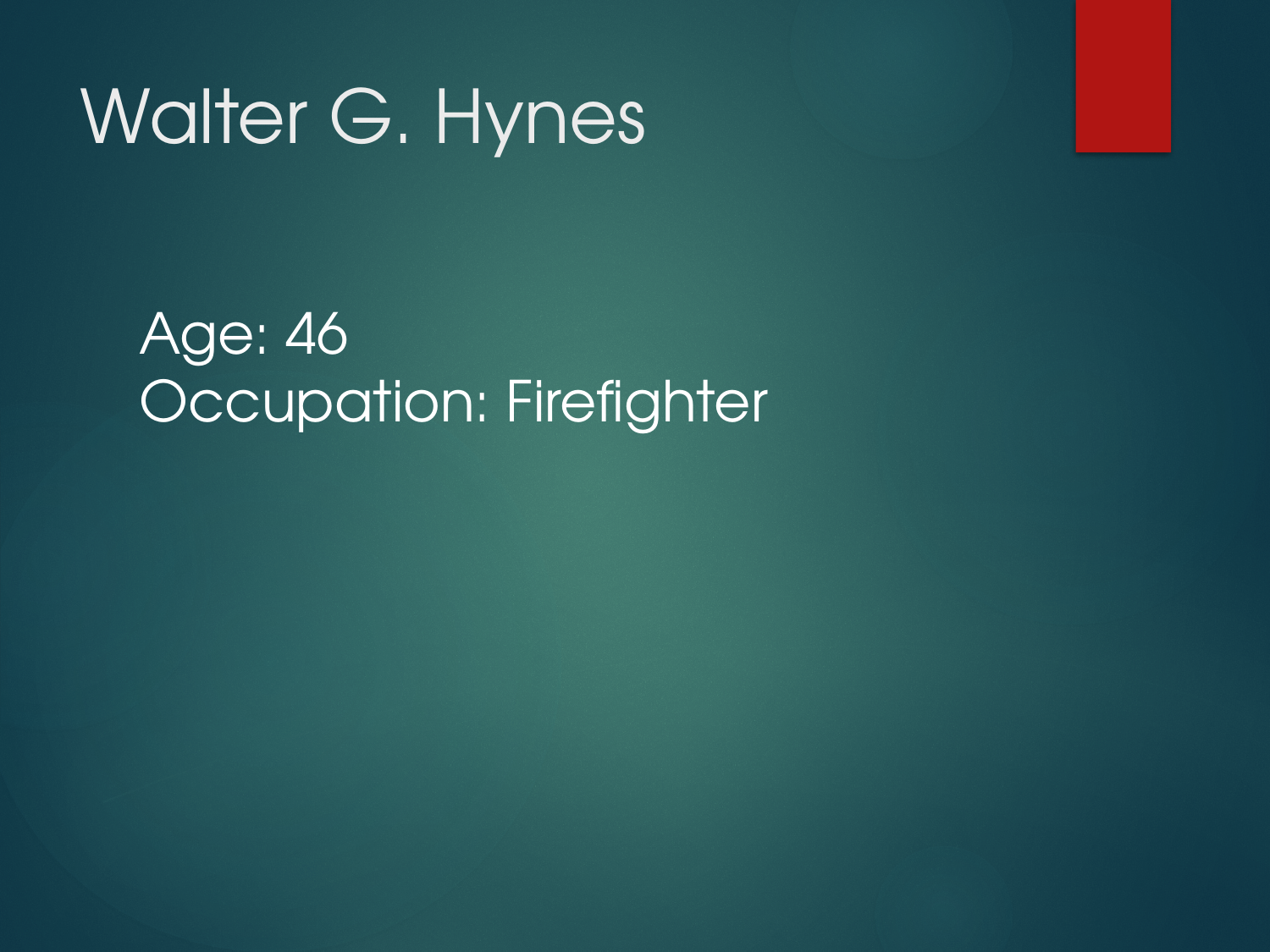

# Walter G. Hynes

Age: 46
Occupation: Firefighter